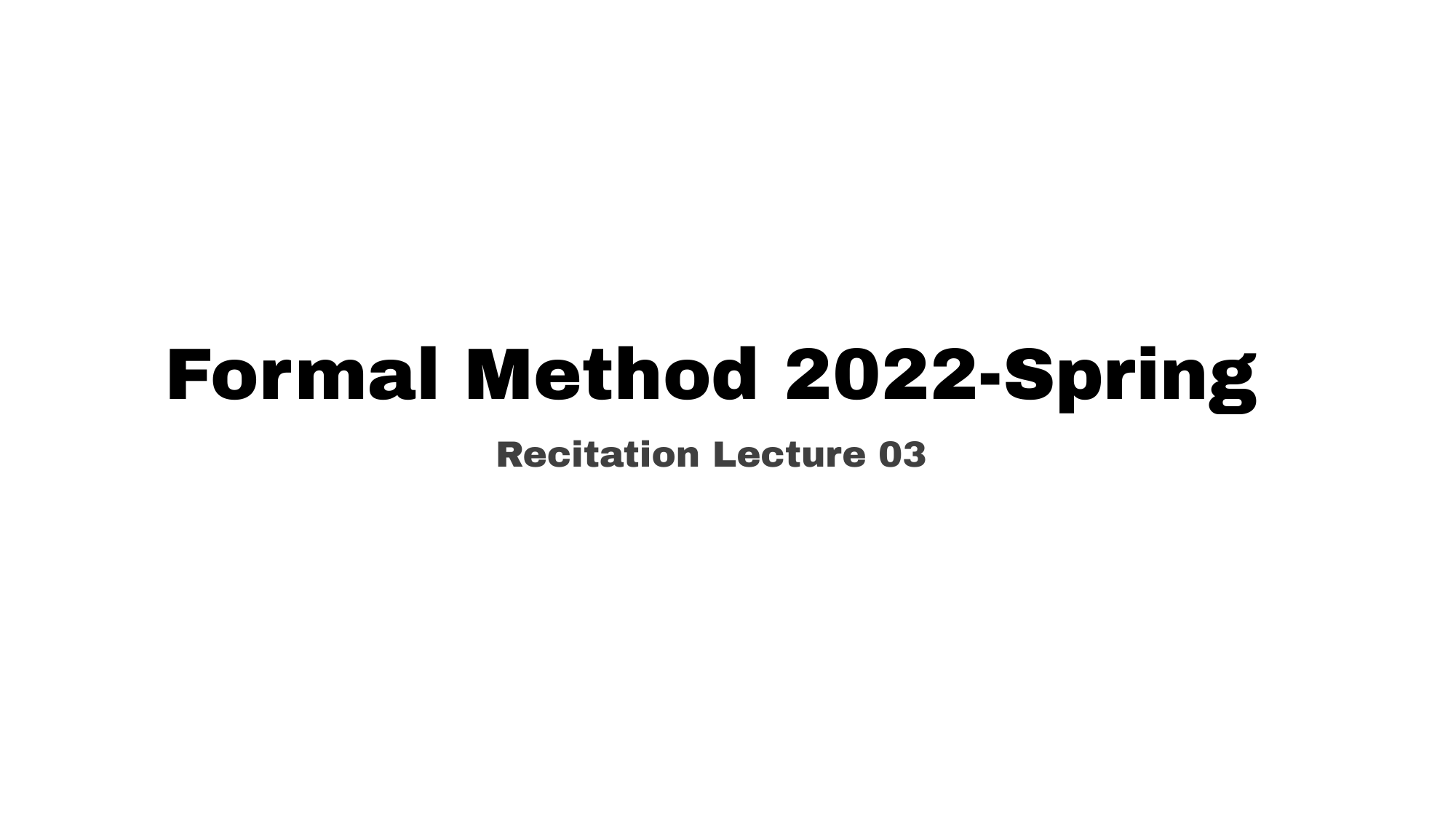

# Formal Method 2022-Spring
Recitation Lecture 03